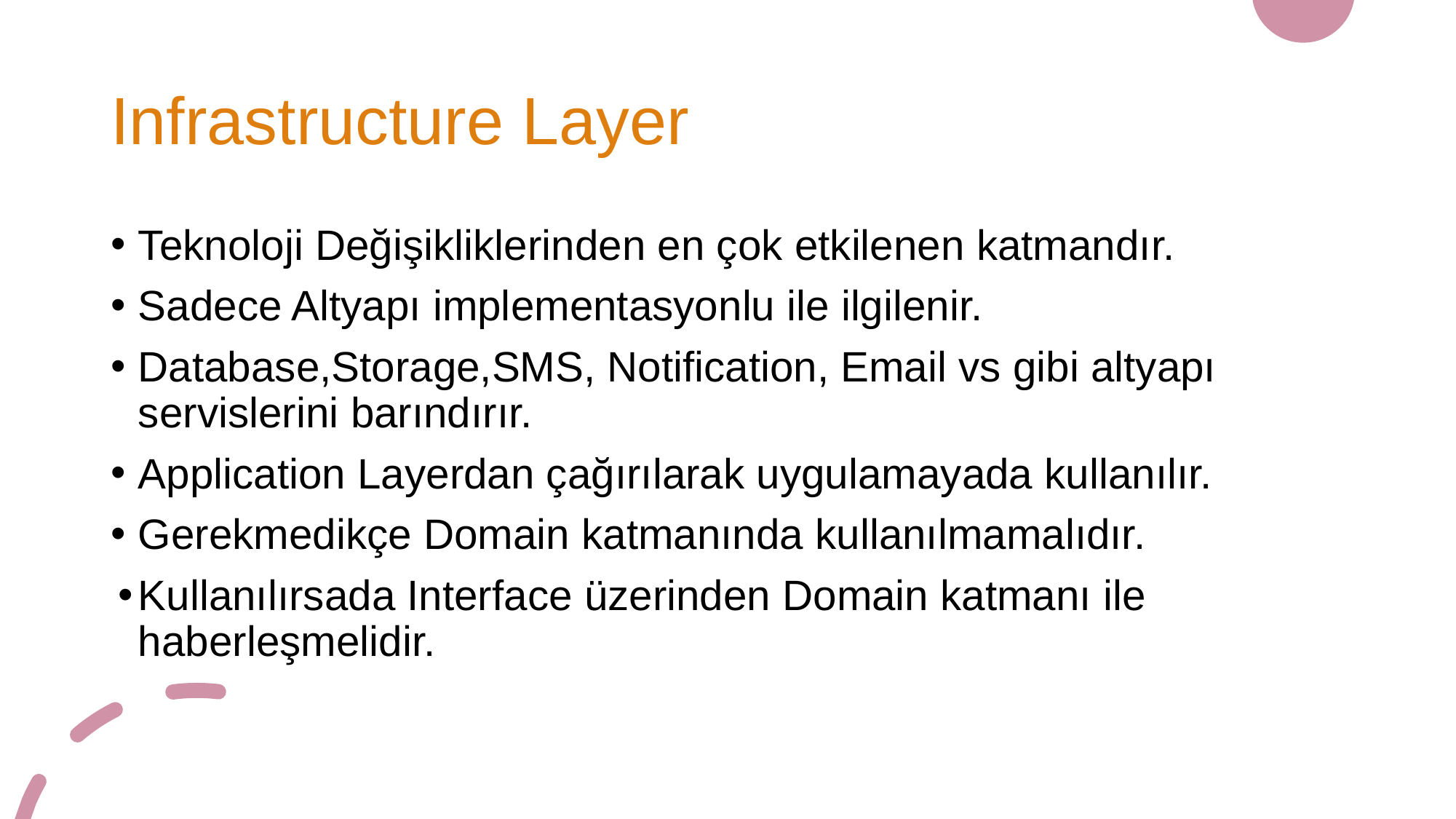

# Infrastructure Layer
Teknoloji Değişikliklerinden en çok etkilenen katmandır.
Sadece Altyapı implementasyonlu ile ilgilenir.
Database,Storage,SMS, Notification, Email vs gibi altyapı servislerini barındırır.
Application Layerdan çağırılarak uygulamayada kullanılır.
Gerekmedikçe Domain katmanında kullanılmamalıdır.
Kullanılırsada Interface üzerinden Domain katmanı ile haberleşmelidir.